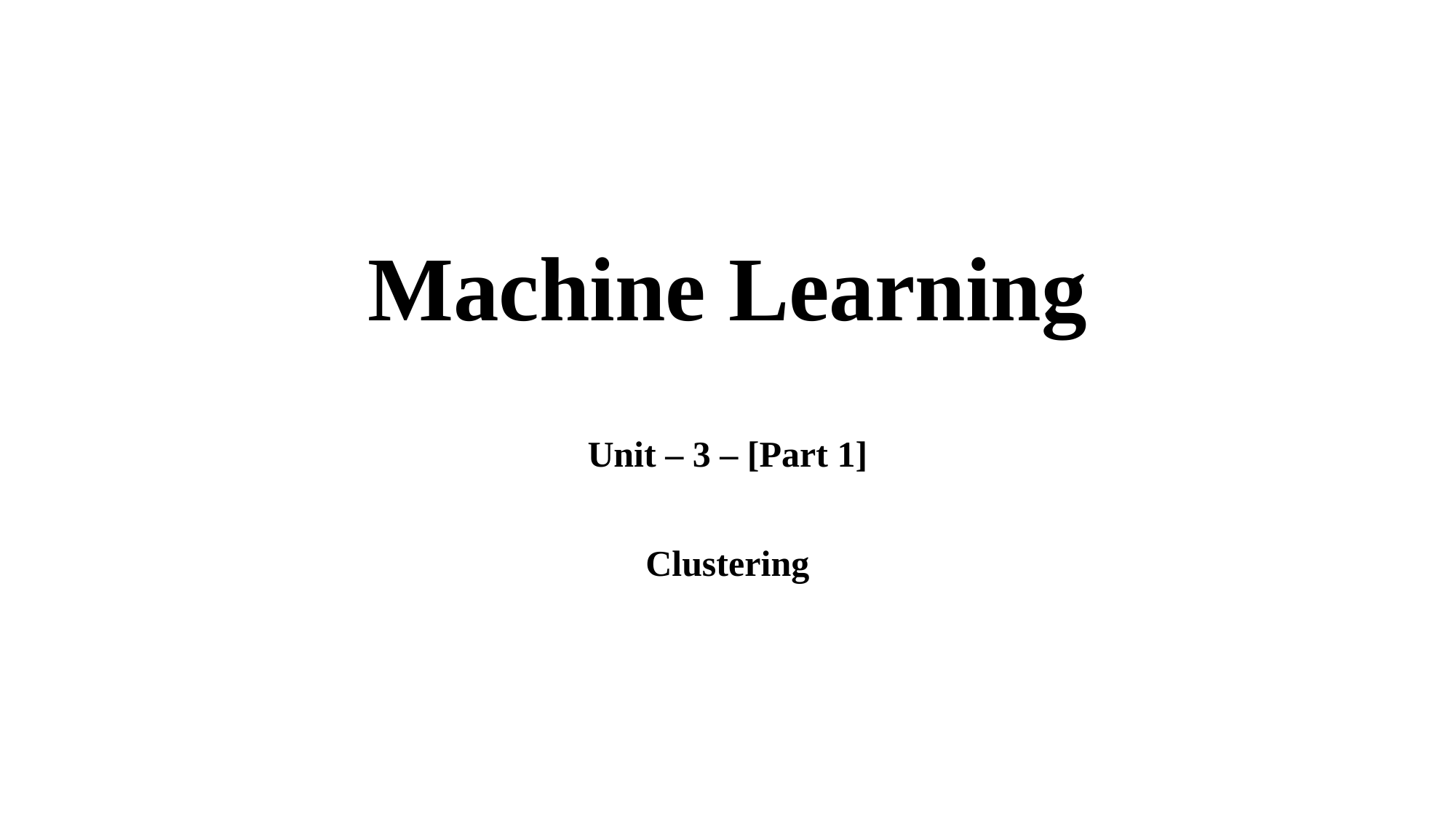

# Machine Learning
Unit – 3 – [Part 1]

Clustering